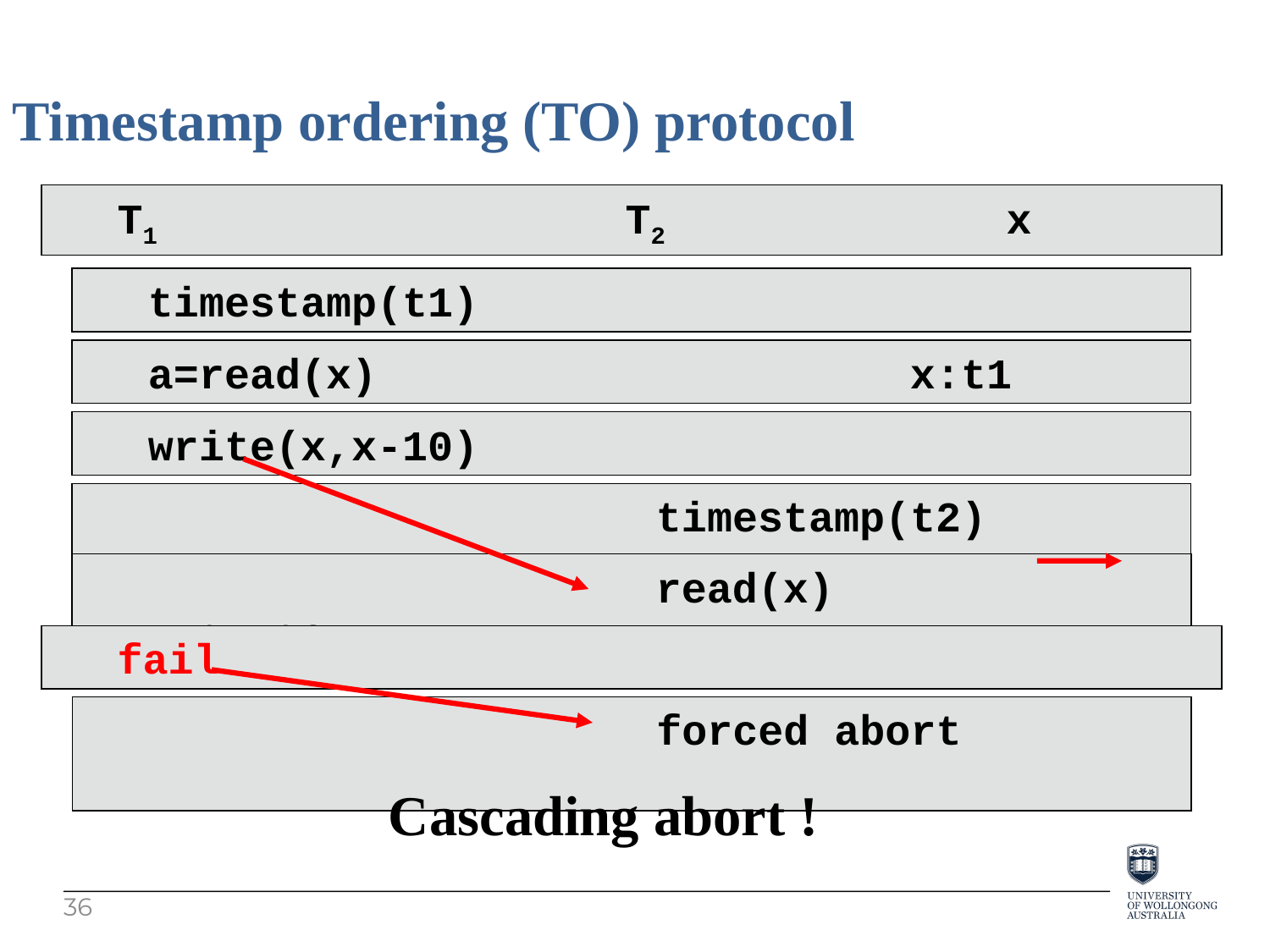

Timestamp ordering (TO) protocol
T1				T2			x
timestamp(t1)
a=read(x)					x:t1
write(x,x-10)

				timestamp(t2)
				read(x)		x:t1:t2

fail

				forced abort
Cascading abort !
36